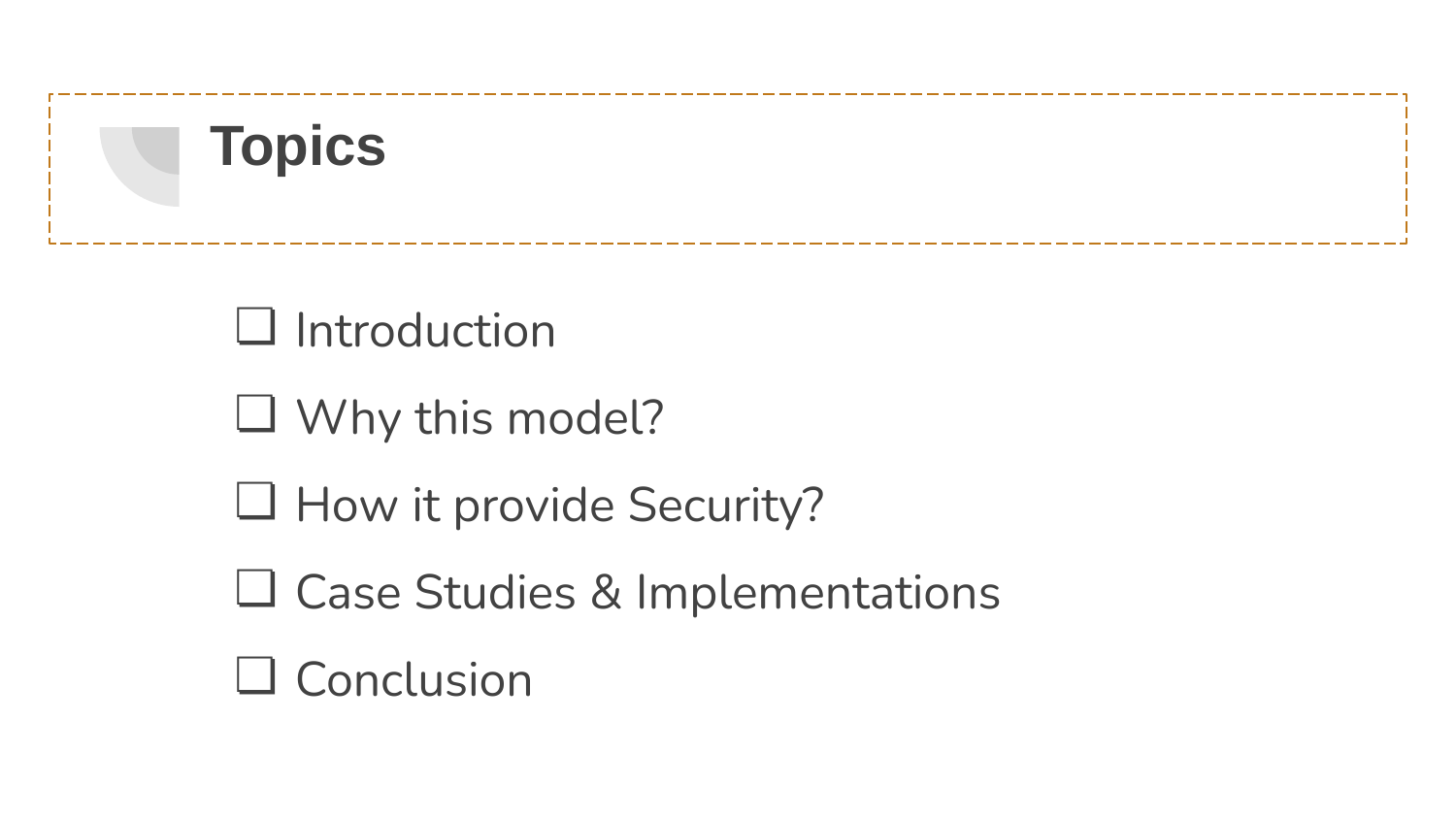

# Topics

Introduction
Why this model?
How it provide Security?
Case Studies & Implementations
Conclusion